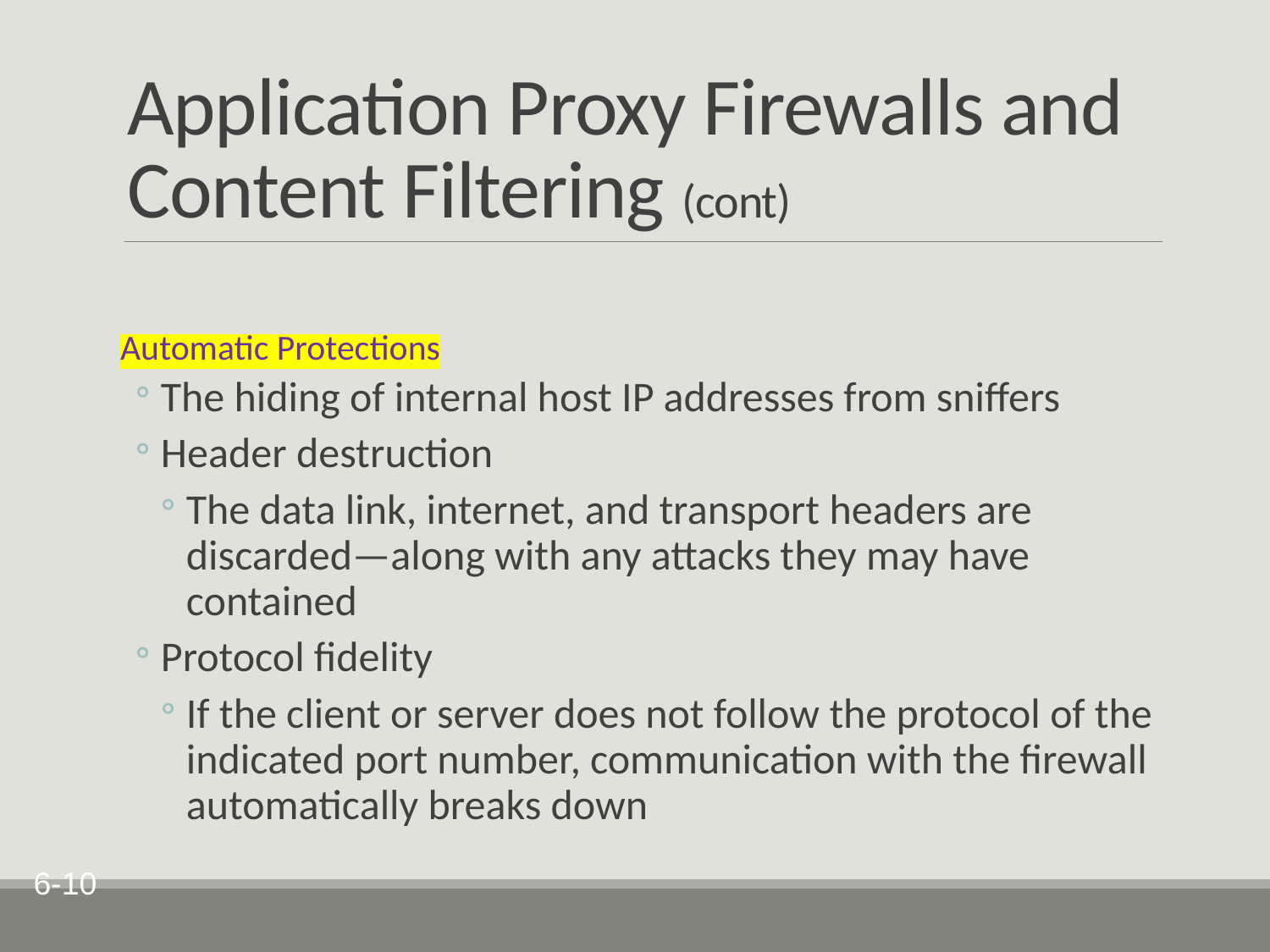

# Application Proxy Firewalls and Content Filtering (cont)
Automatic Protections
The hiding of internal host IP addresses from sniffers
Header destruction
The data link, internet, and transport headers are discarded—along with any attacks they may have contained
Protocol fidelity
If the client or server does not follow the protocol of the indicated port number, communication with the firewall automatically breaks down

6-10